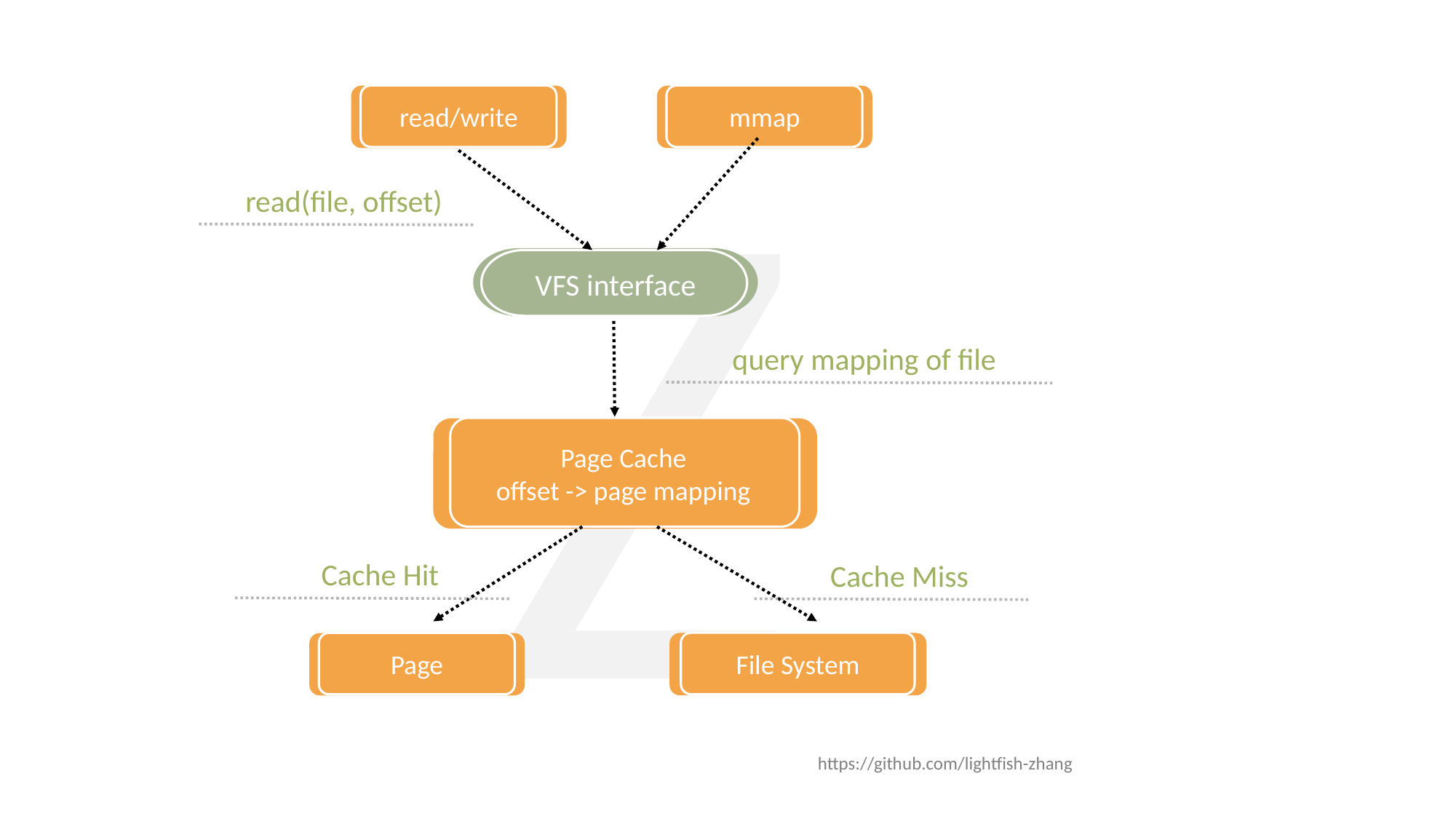

Z

read/write
mmap

read(file, offset)

VFS interface

query mapping of file

Page Cache
offset -> page mapping

Cache Hit
Cache Miss

File System
Page
https://github.com/lightfish-zhang